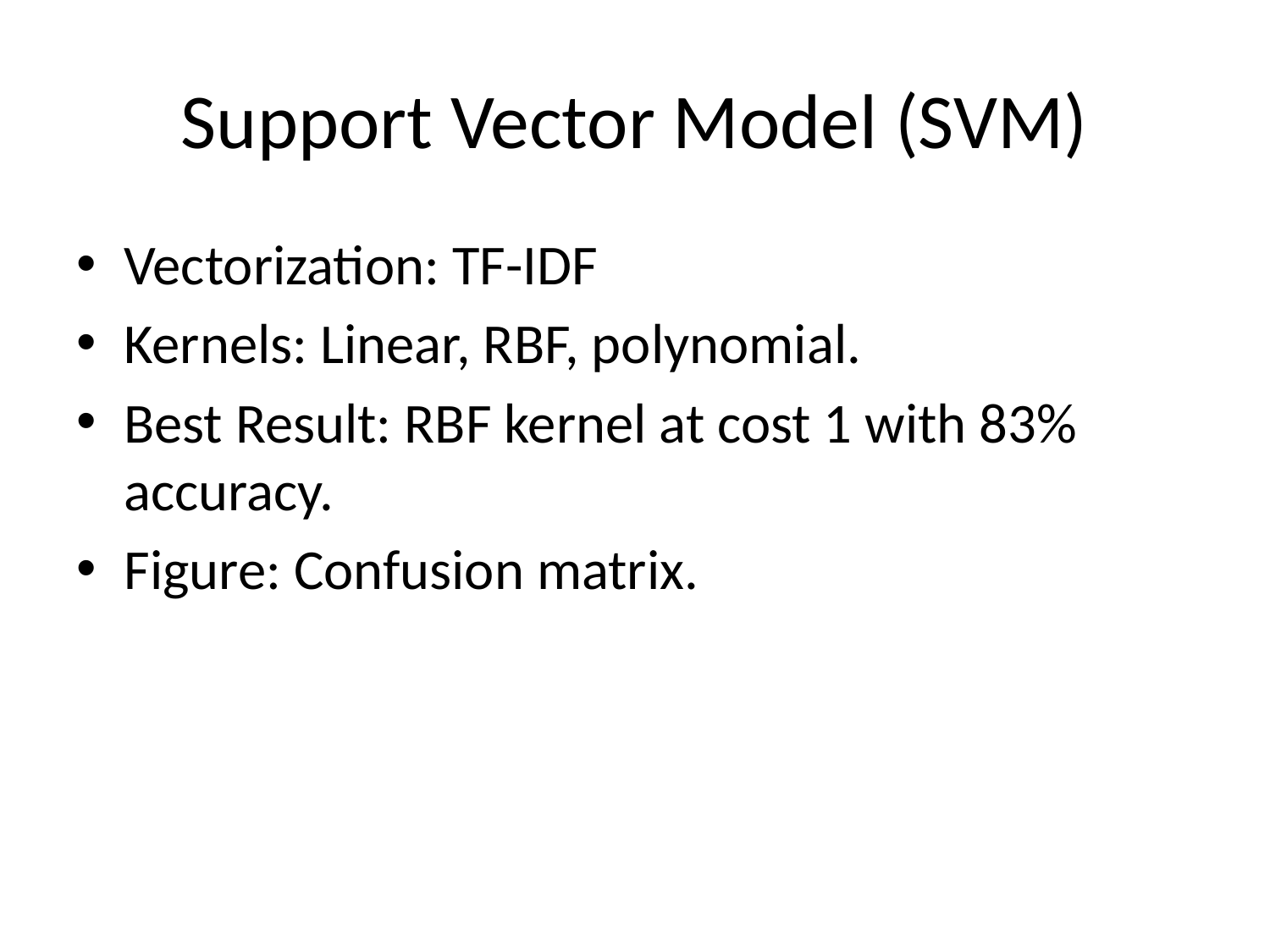

# Support Vector Model (SVM)
Vectorization: TF-IDF
Kernels: Linear, RBF, polynomial.
Best Result: RBF kernel at cost 1 with 83% accuracy.
Figure: Confusion matrix.